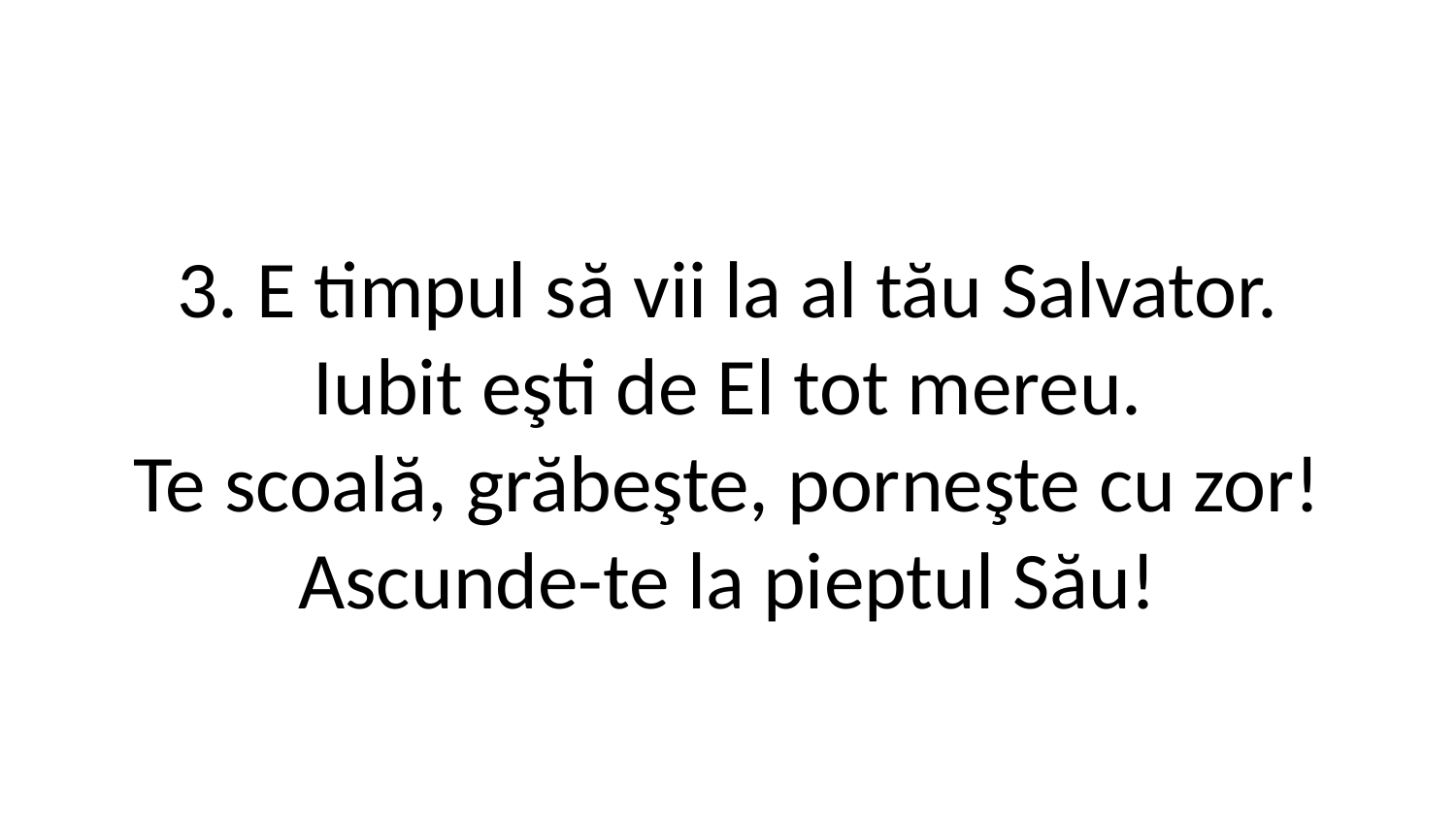

3. E timpul să vii la al tău Salvator.
Iubit eşti de El tot mereu.
Te scoală, grăbeşte, porneşte cu zor!
Ascunde-te la pieptul Său!